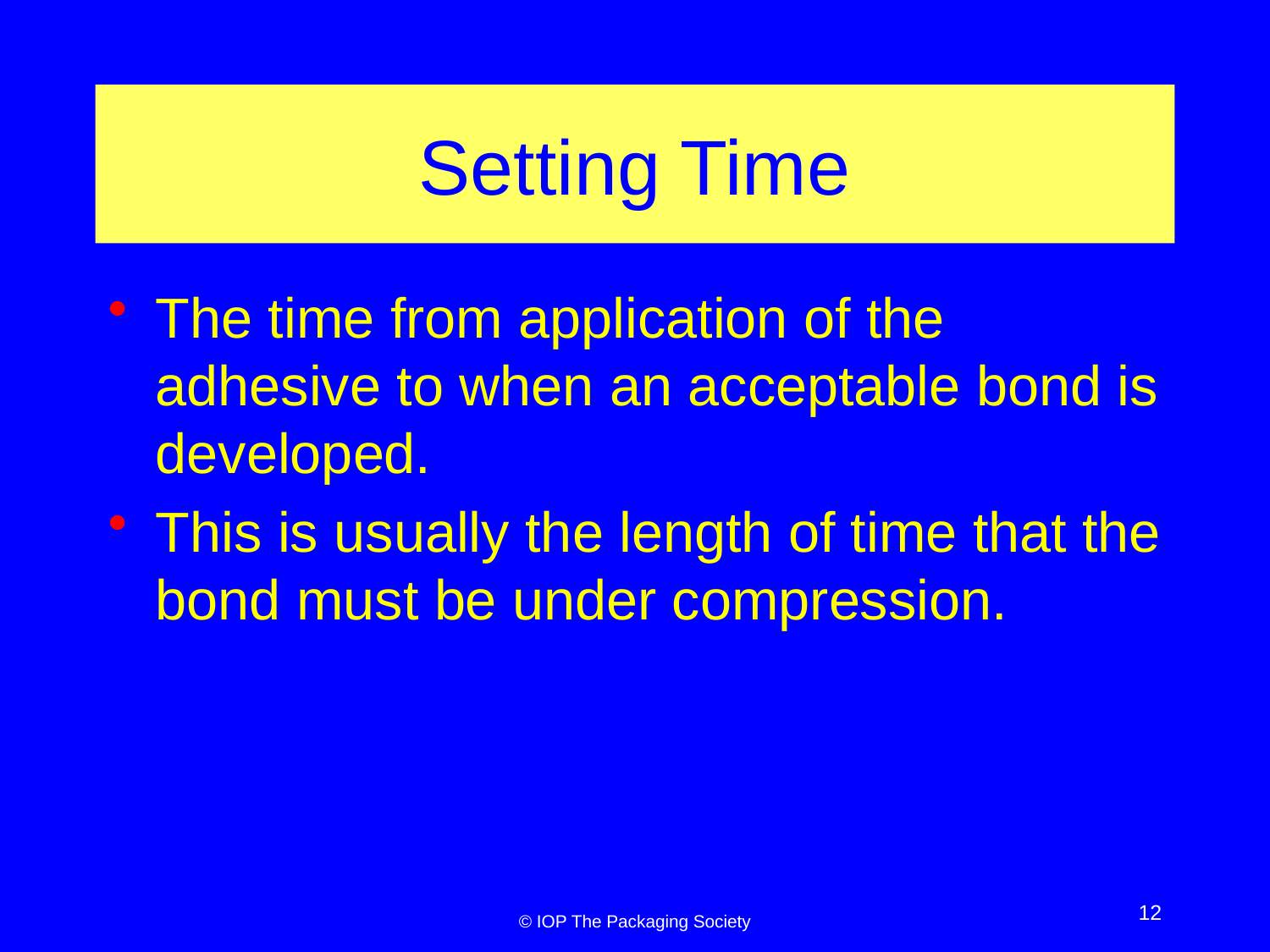

# Setting Time
The time from application of the adhesive to when an acceptable bond is developed.
This is usually the length of time that the bond must be under compression.

12

© IOP The Packaging Society